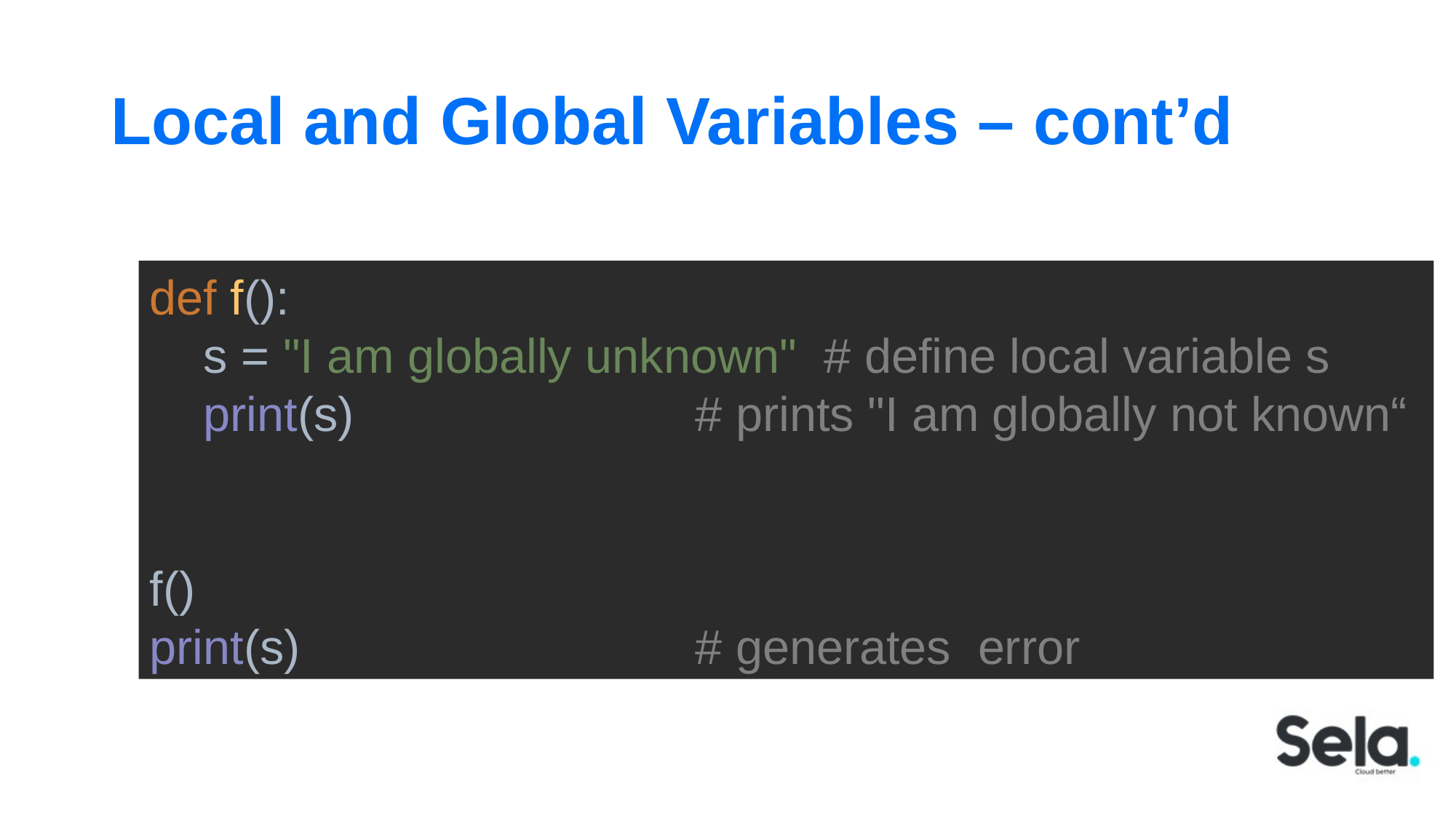

# Local and Global Variables – cont’d
def f():
    s = "I am globally unknown"  # define local variable s
    print(s)  			# prints "I am globally not known“
f()
print(s)  				# generates  error